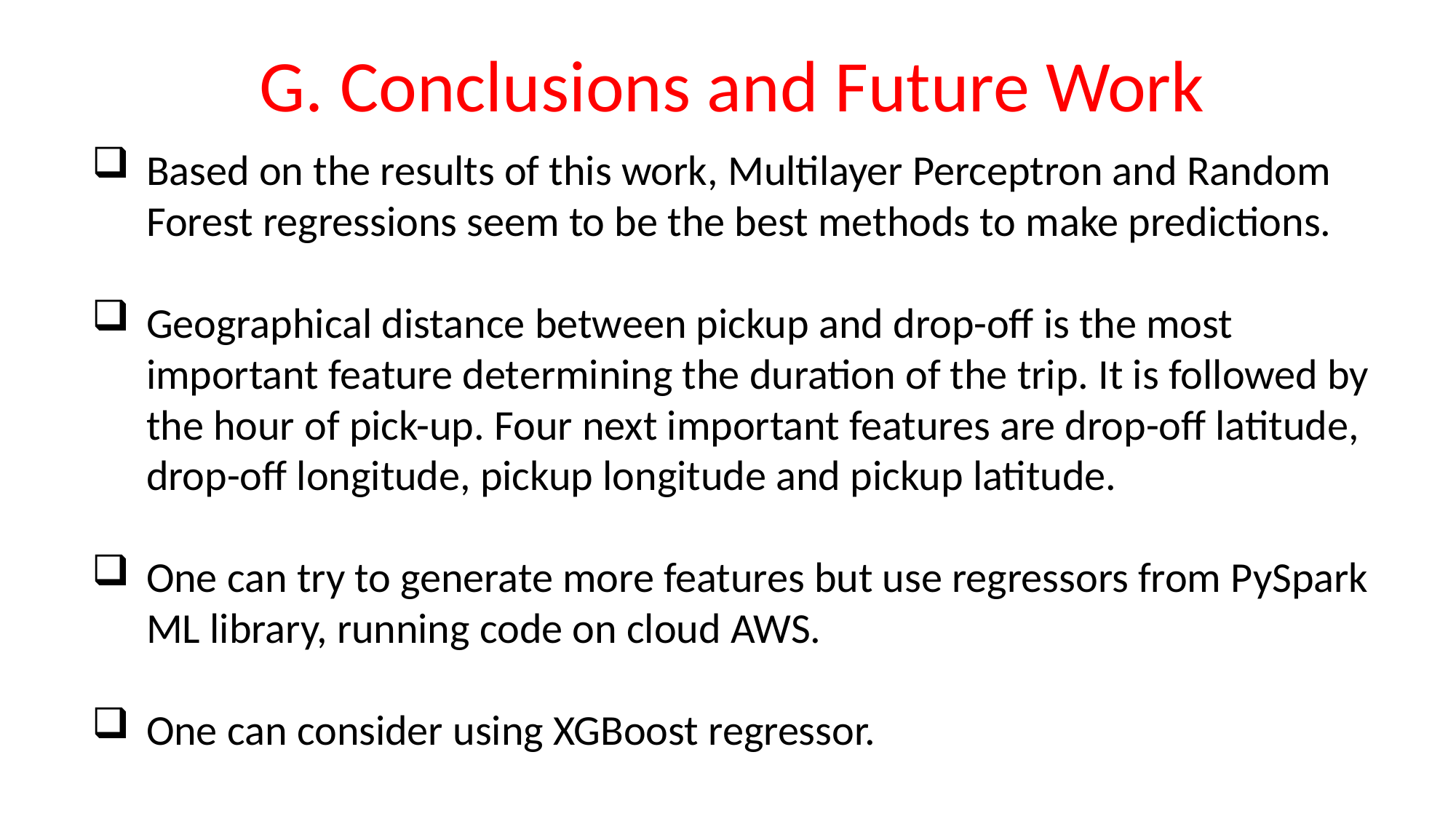

G. Conclusions and Future Work
Based on the results of this work, Multilayer Perceptron and Random Forest regressions seem to be the best methods to make predictions.

Geographical distance between pickup and drop-off is the most important feature determining the duration of the trip. It is followed by the hour of pick-up. Four next important features are drop-off latitude, drop-off longitude, pickup longitude and pickup latitude.

One can try to generate more features but use regressors from PySpark ML library, running code on cloud AWS.

One can consider using XGBoost regressor.